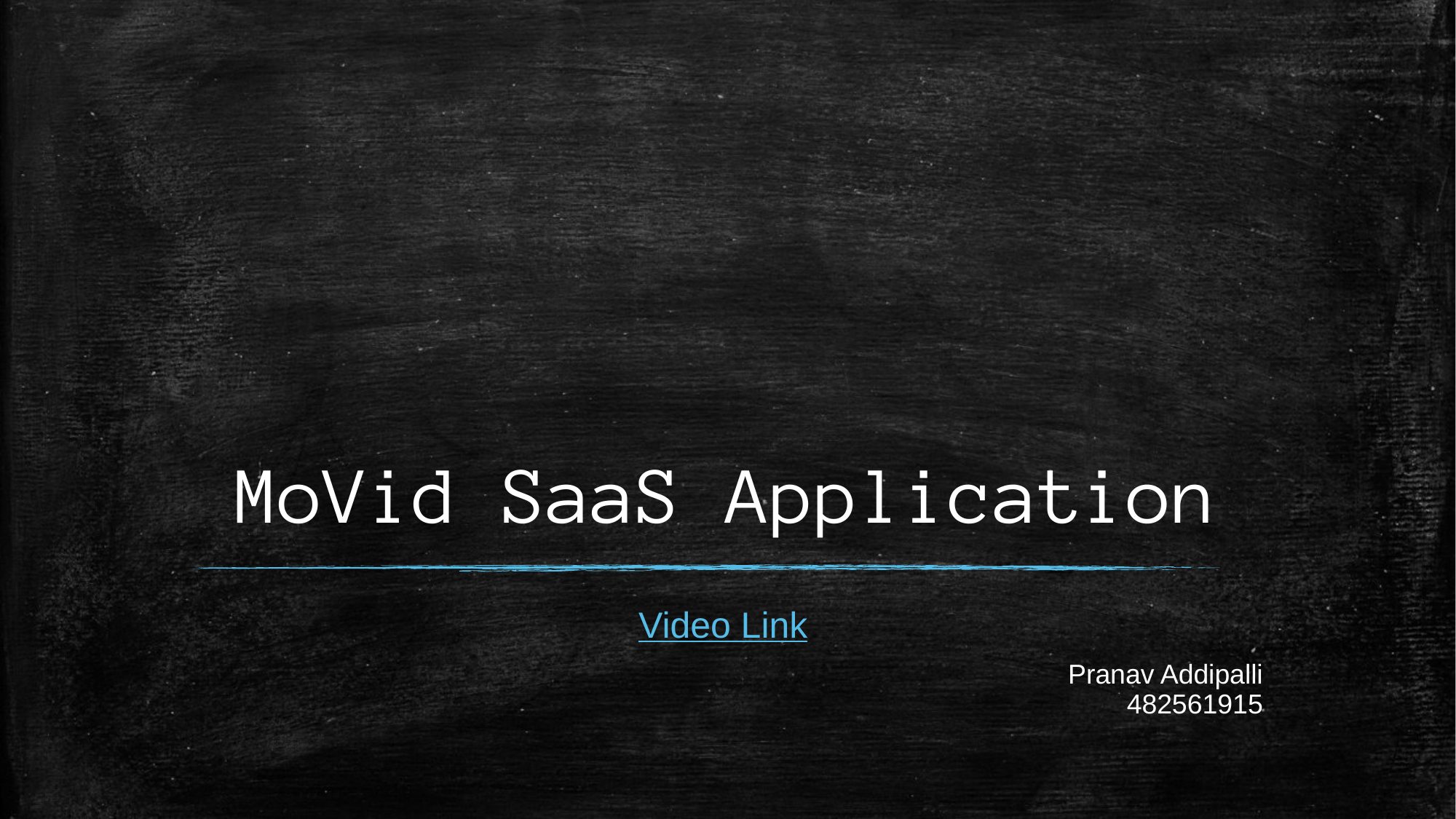

# MoVid SaaS Application
Video Link
Pranav Addipalli
482561915